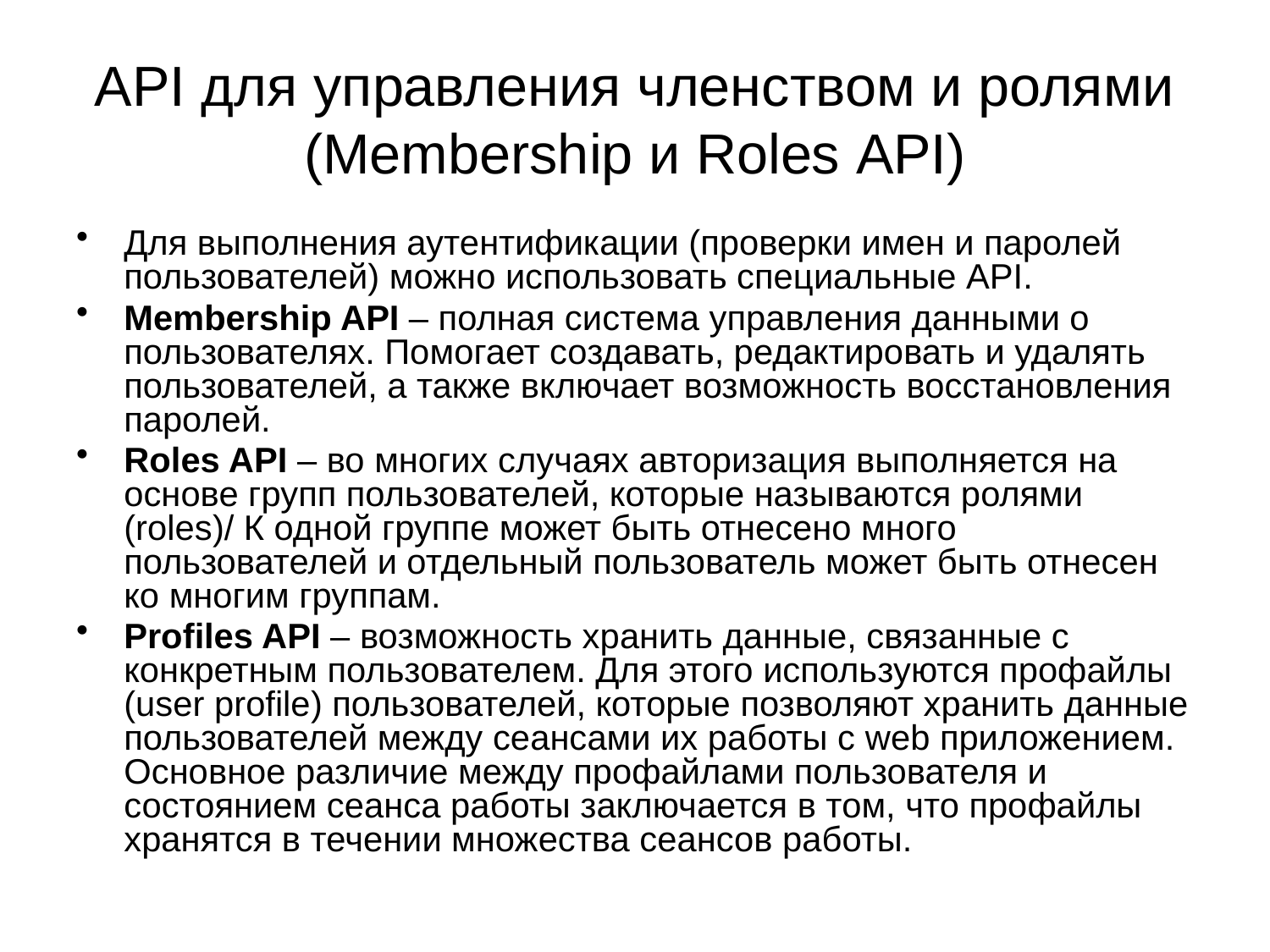

# API для управления членством и ролями (Membership и Roles API)
Для выполнения аутентификации (проверки имен и паролей пользователей) можно использовать специальные API.
Membership API – полная система управления данными о пользователях. Помогает создавать, редактировать и удалять пользователей, а также включает возможность восстановления паролей.
Roles API – во многих случаях авторизация выполняется на основе групп пользователей, которые называются ролями (roles)/ К одной группе может быть отнесено много пользователей и отдельный пользователь может быть отнесен ко многим группам.
Profiles API – возможность хранить данные, связанные с конкретным пользователем. Для этого используются профайлы (user profile) пользователей, которые позволяют хранить данные пользователей между сеансами их работы с web приложением. Основное различие между профайлами пользователя и состоянием сеанса работы заключается в том, что профайлы хранятся в течении множества сеансов работы.